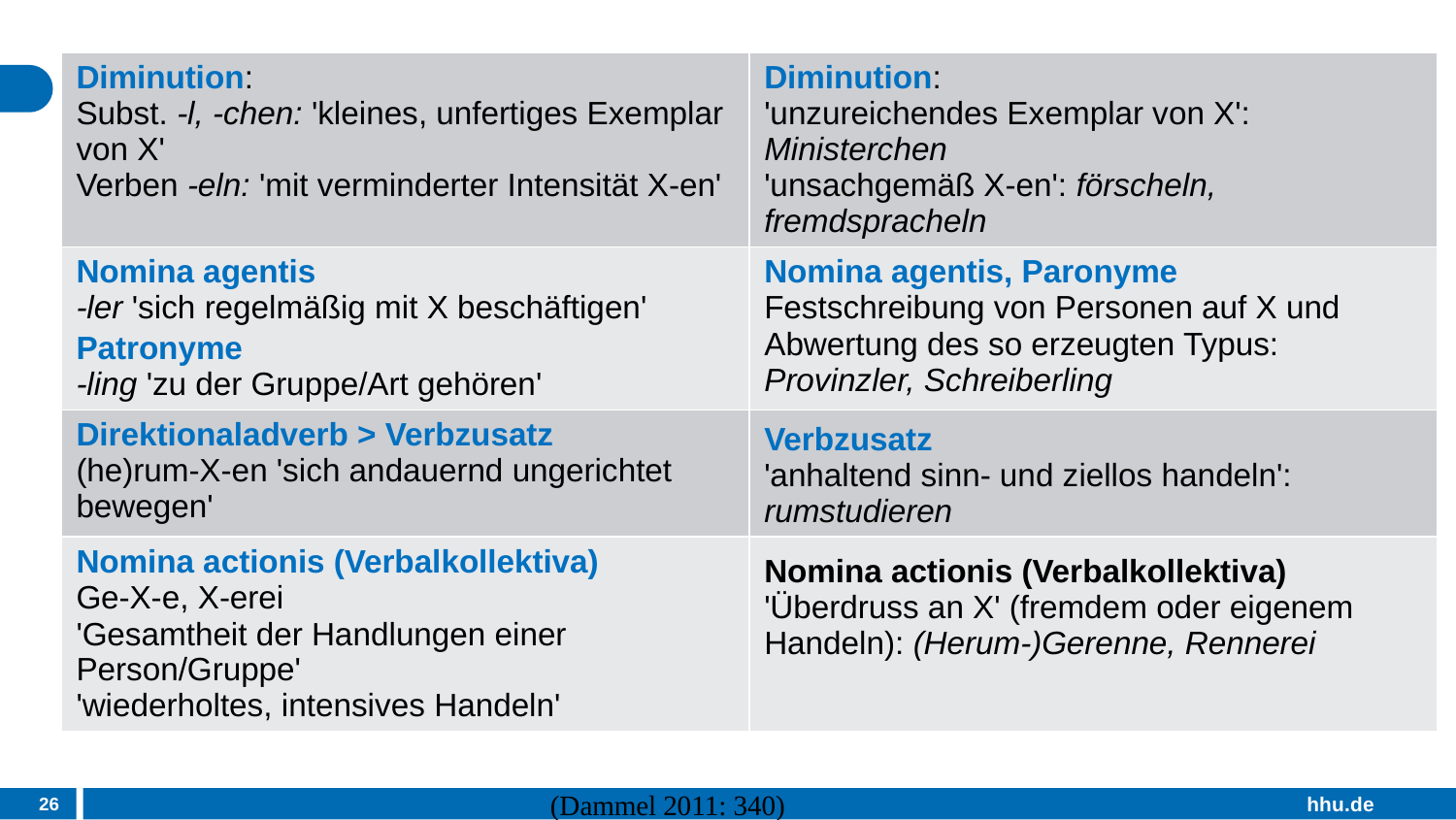

| Diminution: Subst. -l, -chen: 'kleines, unfertiges Exemplar von X' Verben -eln: 'mit verminderter Intensität X-en' | Diminution: 'unzureichendes Exemplar von X': Ministerchen 'unsachgemäß X-en': förscheln, fremdspracheln |
| --- | --- |
| Nomina agentis -ler 'sich regelmäßig mit X beschäftigen' Patronyme -ling 'zu der Gruppe/Art gehören' | Nomina agentis, Paronyme Festschreibung von Personen auf X und Abwertung des so erzeugten Typus: Provinzler, Schreiberling |
| Direktionaladverb > Verbzusatz (he)rum-X-en 'sich andauernd ungerichtet bewegen' | Verbzusatz 'anhaltend sinn- und ziellos handeln': rumstudieren |
| Nomina actionis (Verbalkollektiva) Ge-X-e, X-erei 'Gesamtheit der Handlungen einer Person/Gruppe' 'wiederholtes, intensives Handeln' | Nomina actionis (Verbalkollektiva) 'Überdruss an X' (fremdem oder eigenem Handeln): (Herum-)Gerenne, Rennerei |
#
26
(Dammel 2011: 340)